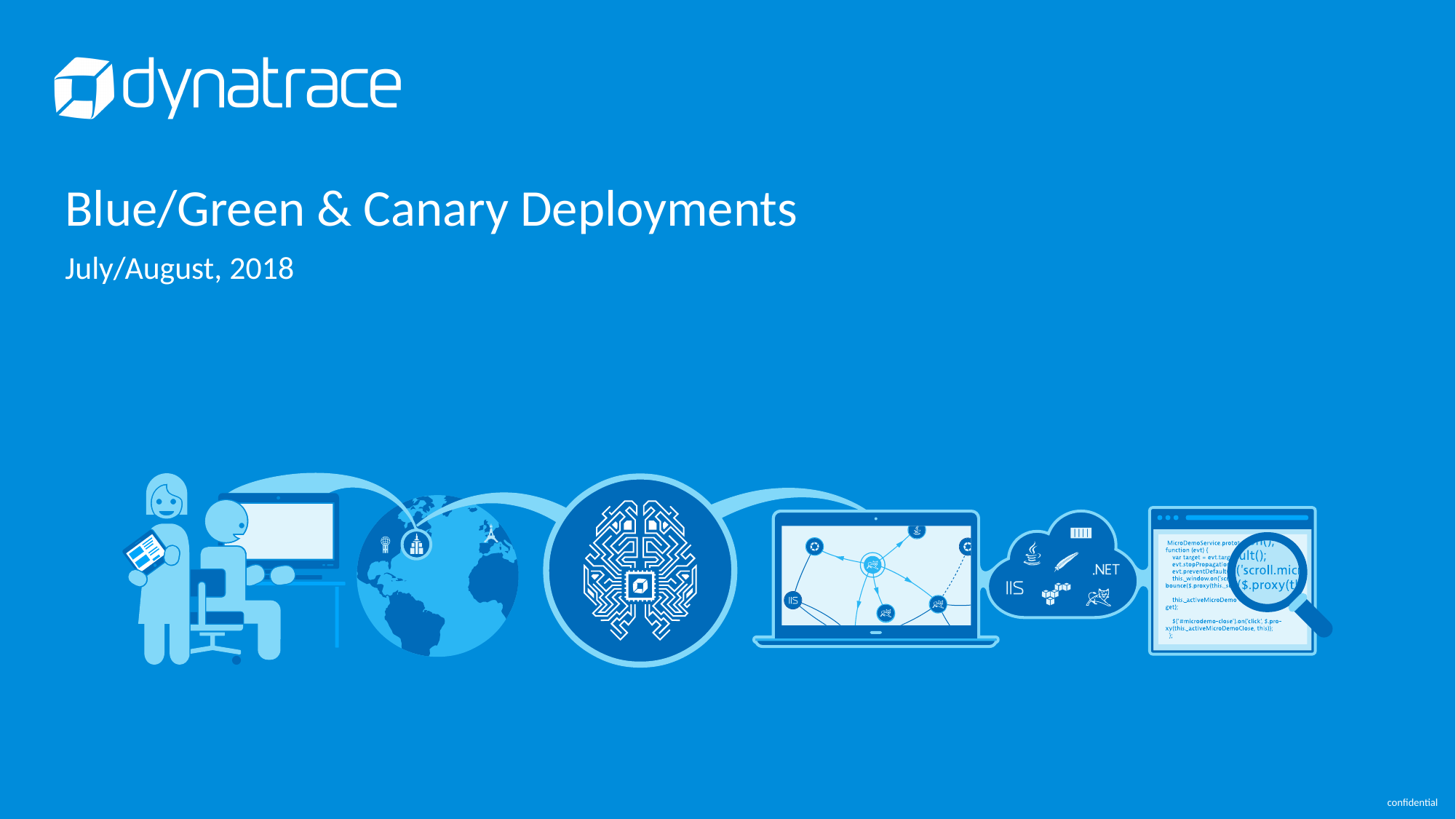

# Blue/Green & Canary Deployments
July/August, 2018